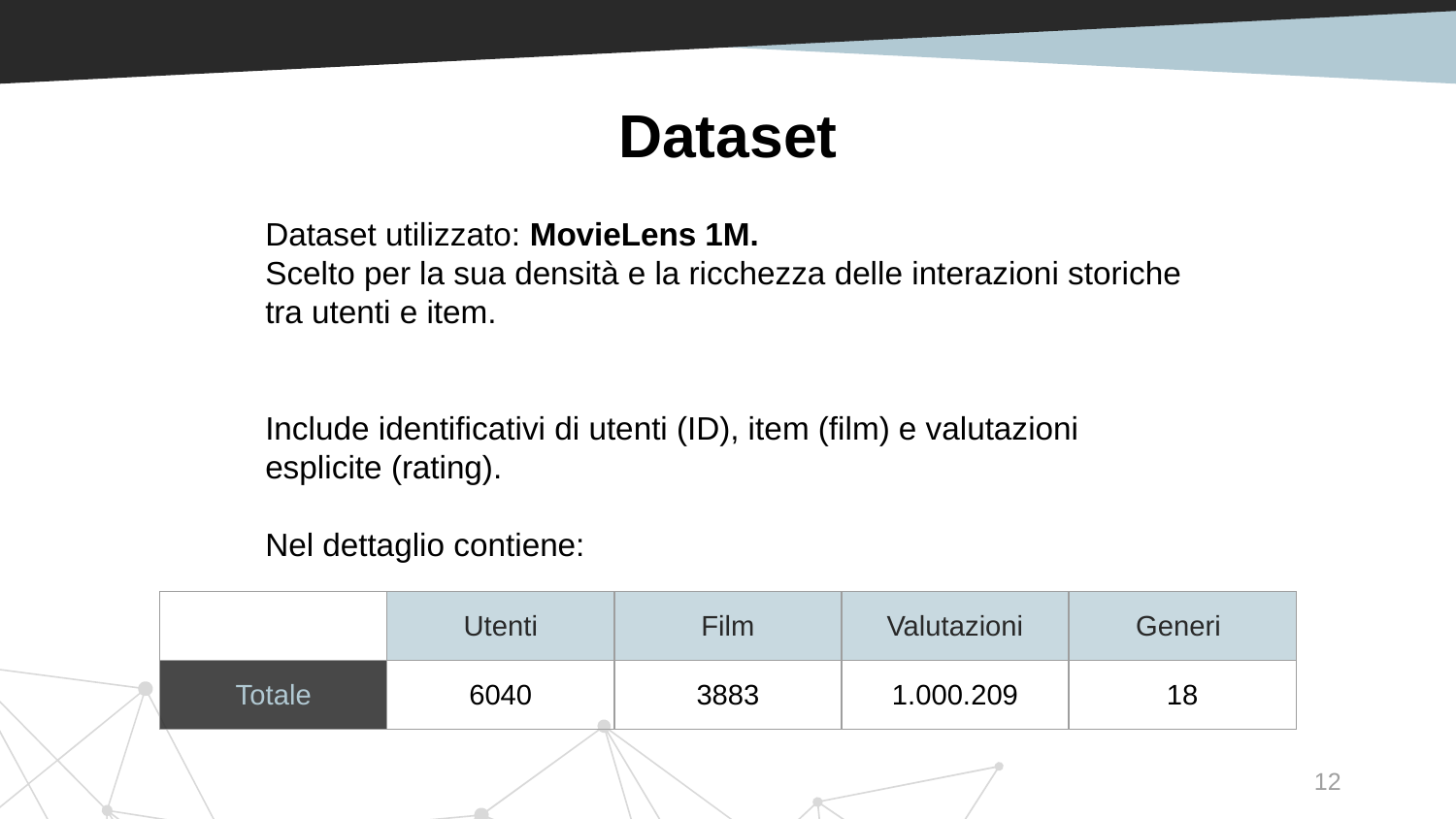

Dataset
Dataset utilizzato: MovieLens 1M.
Scelto per la sua densità e la ricchezza delle interazioni storiche tra utenti e item.

Include identificativi di utenti (ID), item (film) e valutazioni esplicite (rating).

Nel dettaglio contiene:
|  | Utenti | Film | Valutazioni | Generi |
| --- | --- | --- | --- | --- |
| Totale | 6040 | 3883 | 1.000.209 | 18 |
12